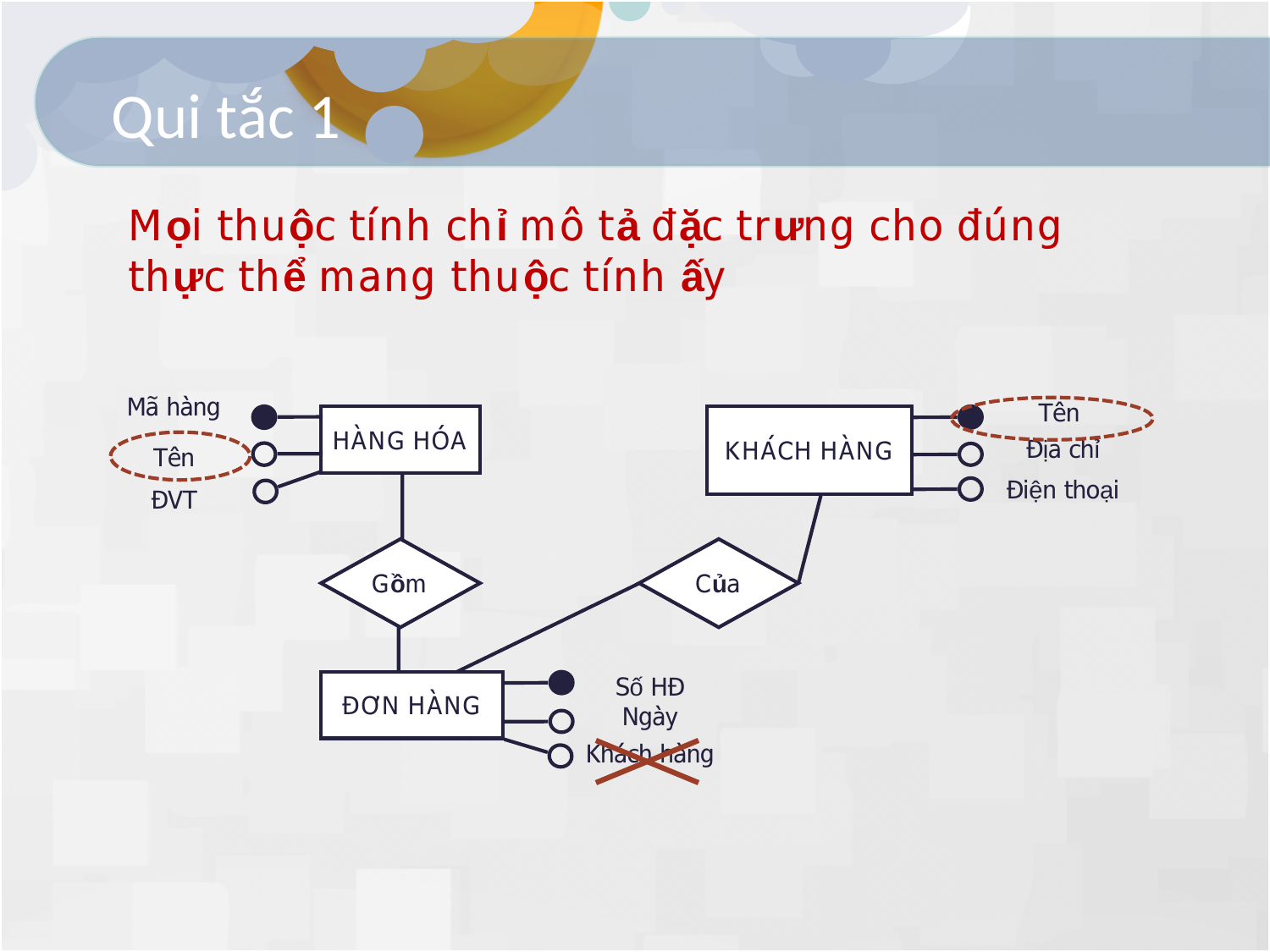

# Qui tắc 1

Mọi thuộc tính chỉ mô tả đặc trưng cho đúng thực thể mang thuộc tính ấy
Mã hàng
Tên

HÀNG HÓA
KHÁCH HÀNG

Địa chỉ
Tên

Điện thoại

ĐVT

Gồm
Của

Số HĐ
ĐƠN HÀNG

Ngày

Khách hàng